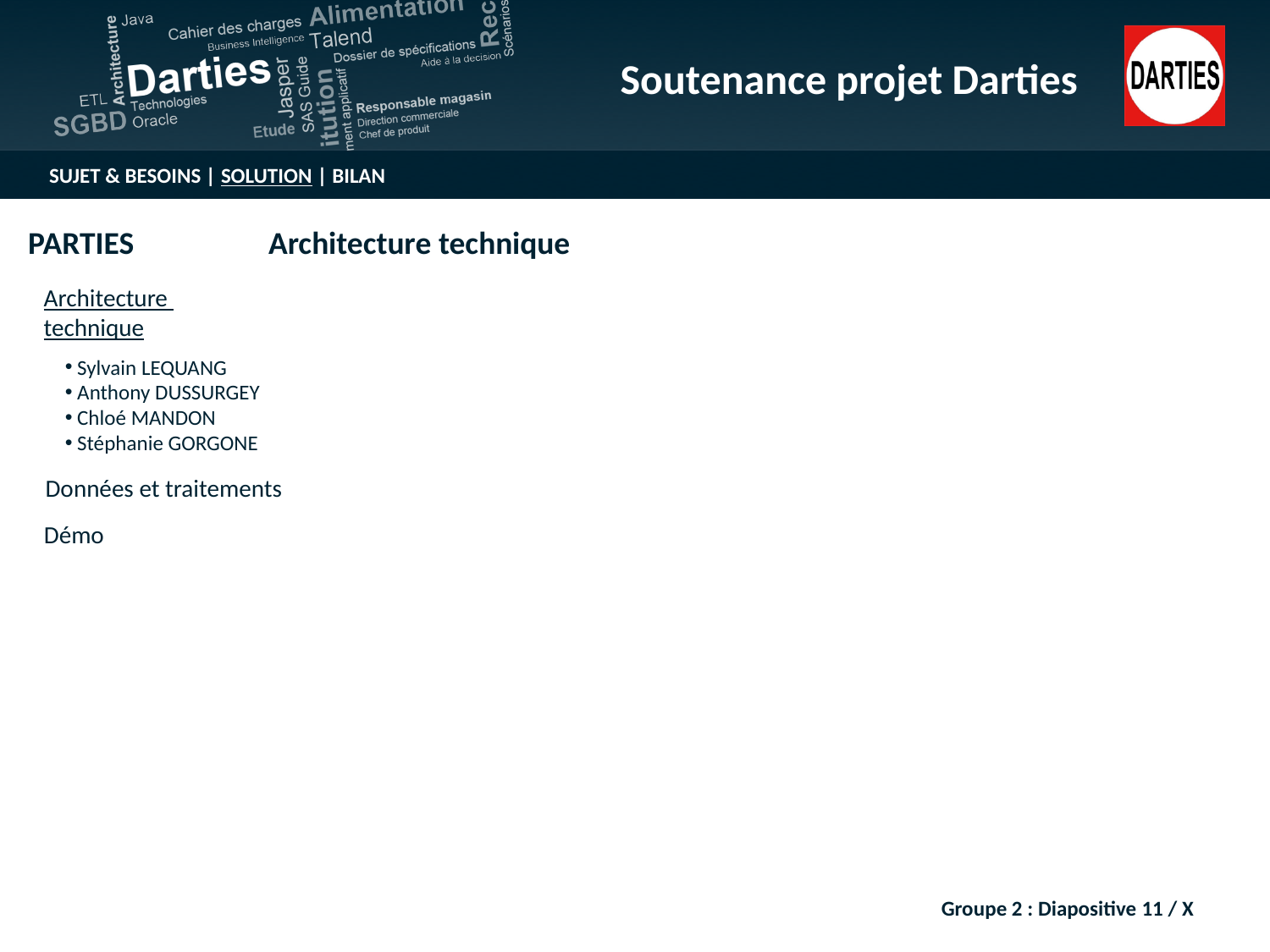

Groupe 2 : Diapositive 11 / X